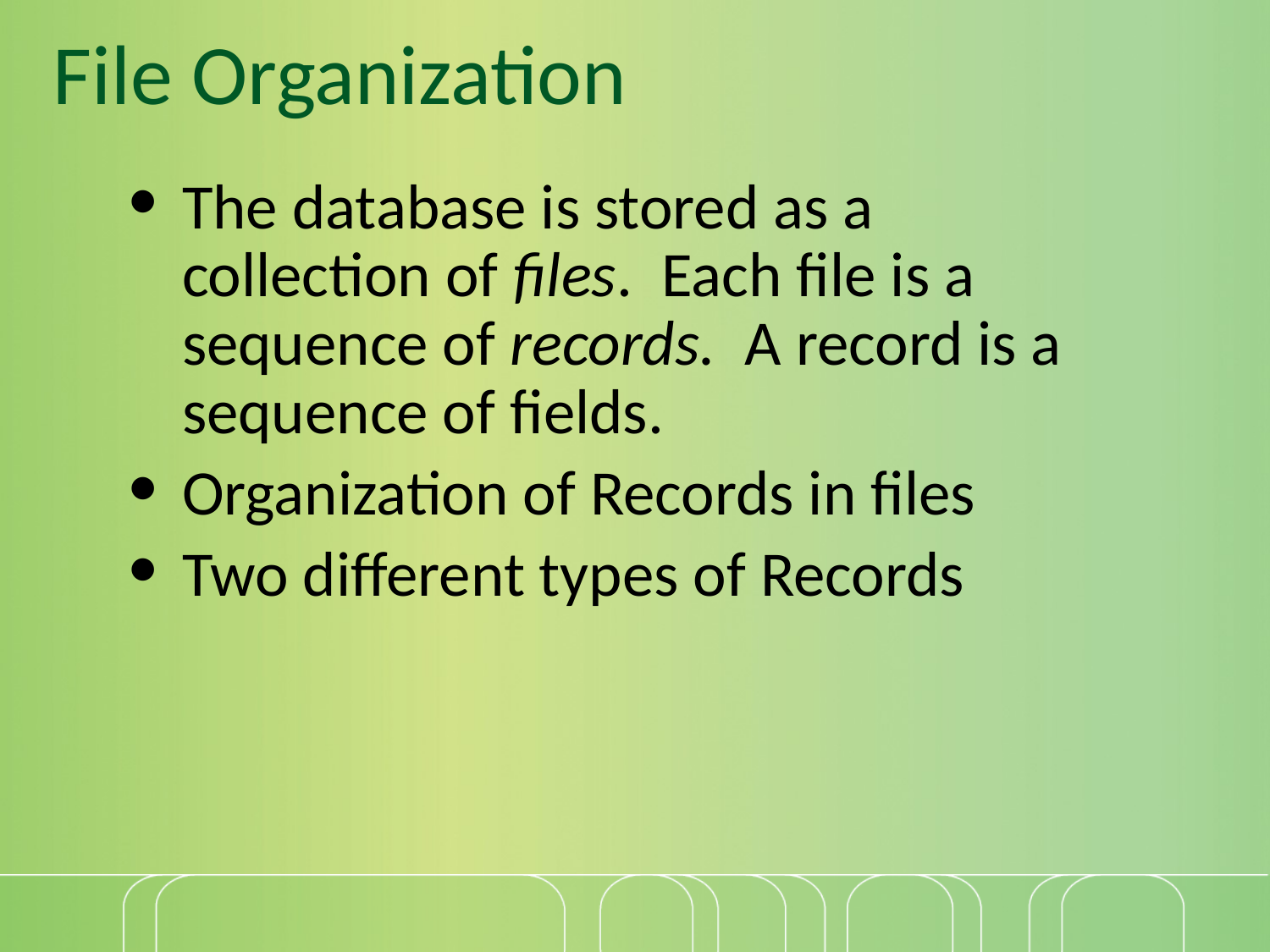

# File Organization
The database is stored as a collection of files.  Each file is a sequence of records.  A record is a sequence of fields.
Organization of Records in files
Two different types of Records